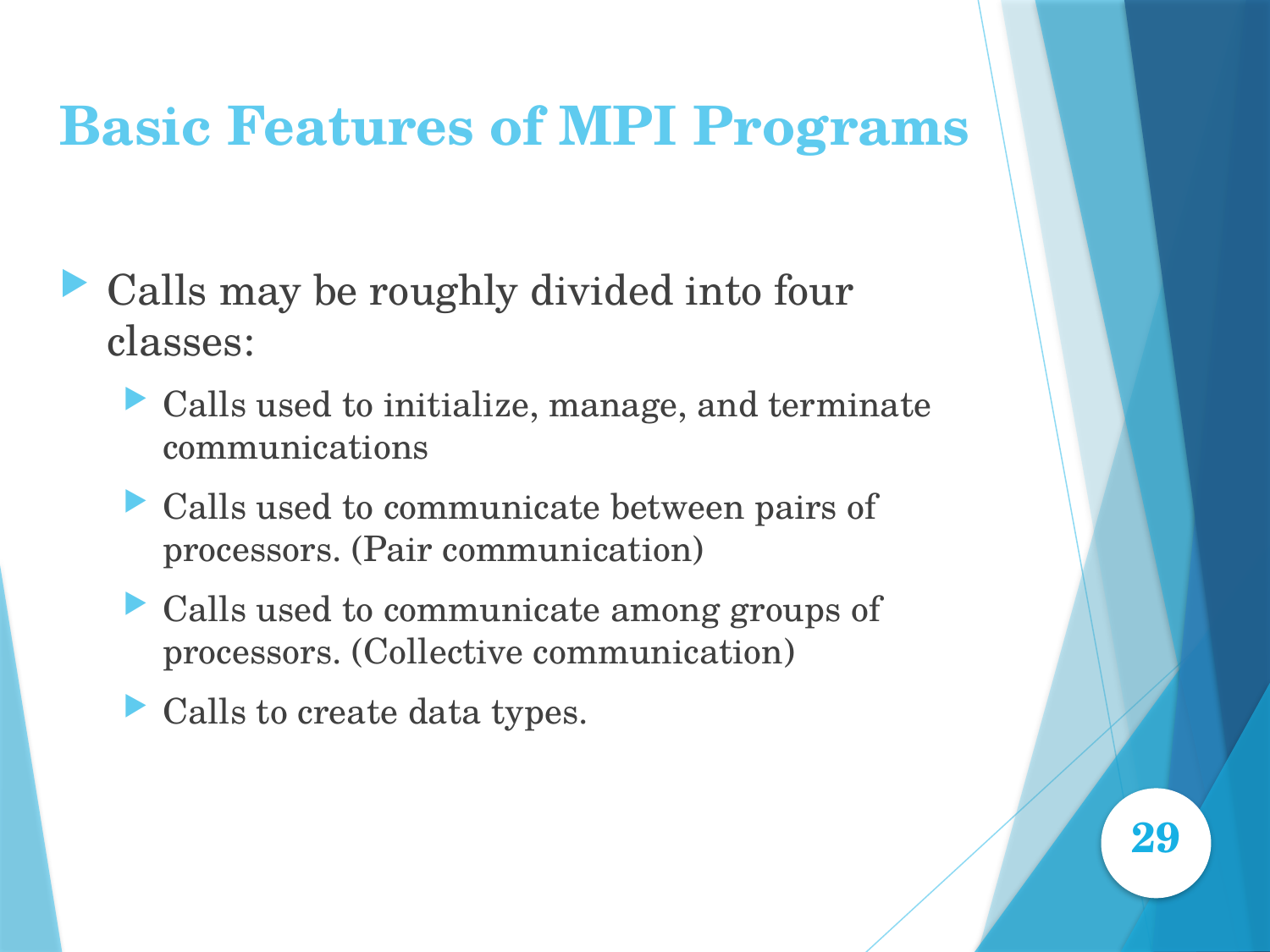

# Basic Features of MPI Programs
Calls may be roughly divided into four classes:
Calls used to initialize, manage, and terminate communications
Calls used to communicate between pairs of processors. (Pair communication)
Calls used to communicate among groups of processors. (Collective communication)
Calls to create data types.